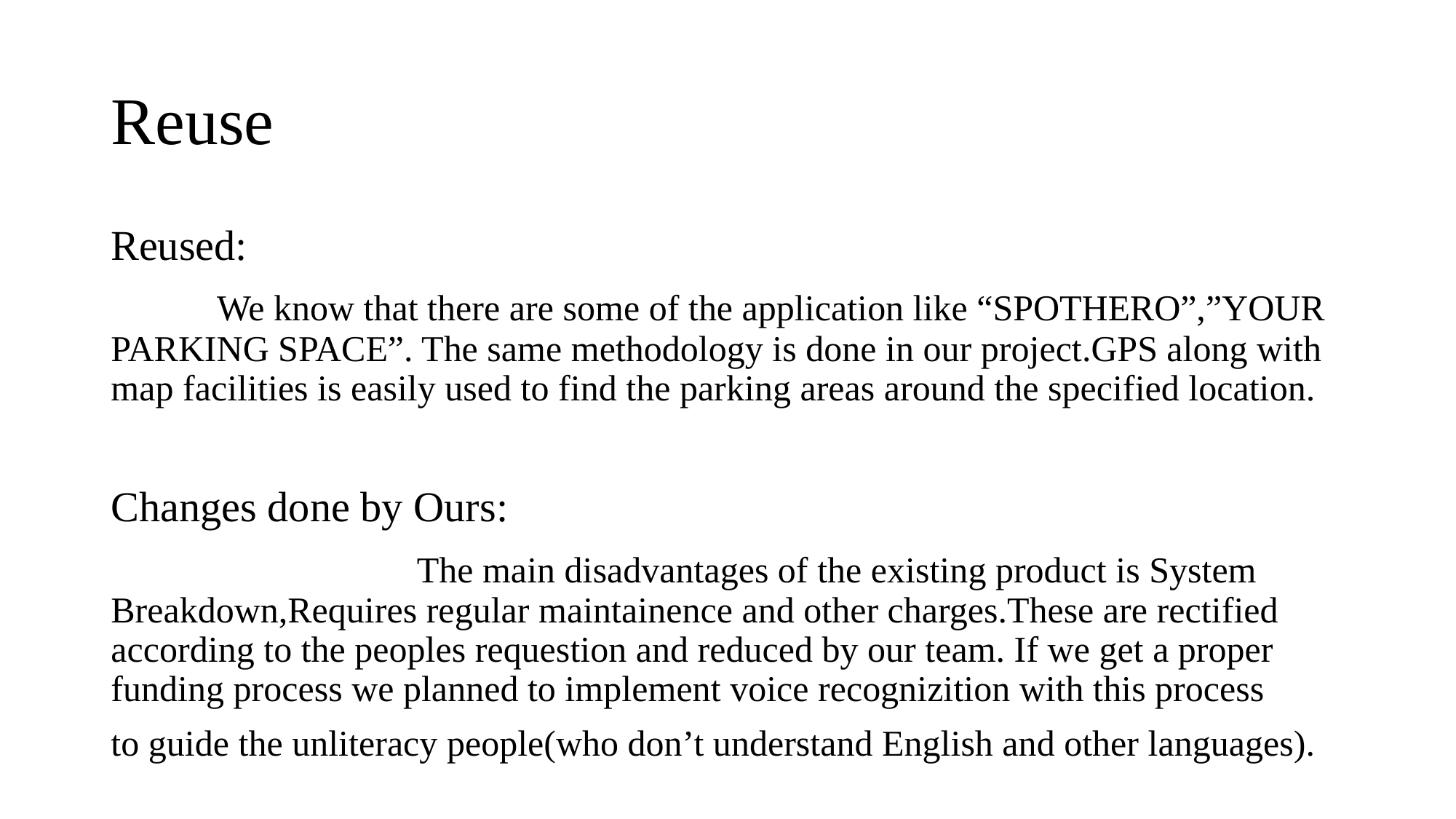

# Reuse
Reused:
           We know that there are some of the application like “SPOTHERO”,”YOUR PARKING SPACE”. The same methodology is done in our project.GPS along with map facilities is easily used to find the parking areas around the specified location.

Changes done by Ours:
                             The main disadvantages of the existing product is System Breakdown,Requires regular maintainence and other charges.These are rectified according to the peoples requestion and reduced by our team. If we get a proper funding process we planned to implement voice recognizition with this process
to guide the unliteracy people(who don’t understand English and other languages).